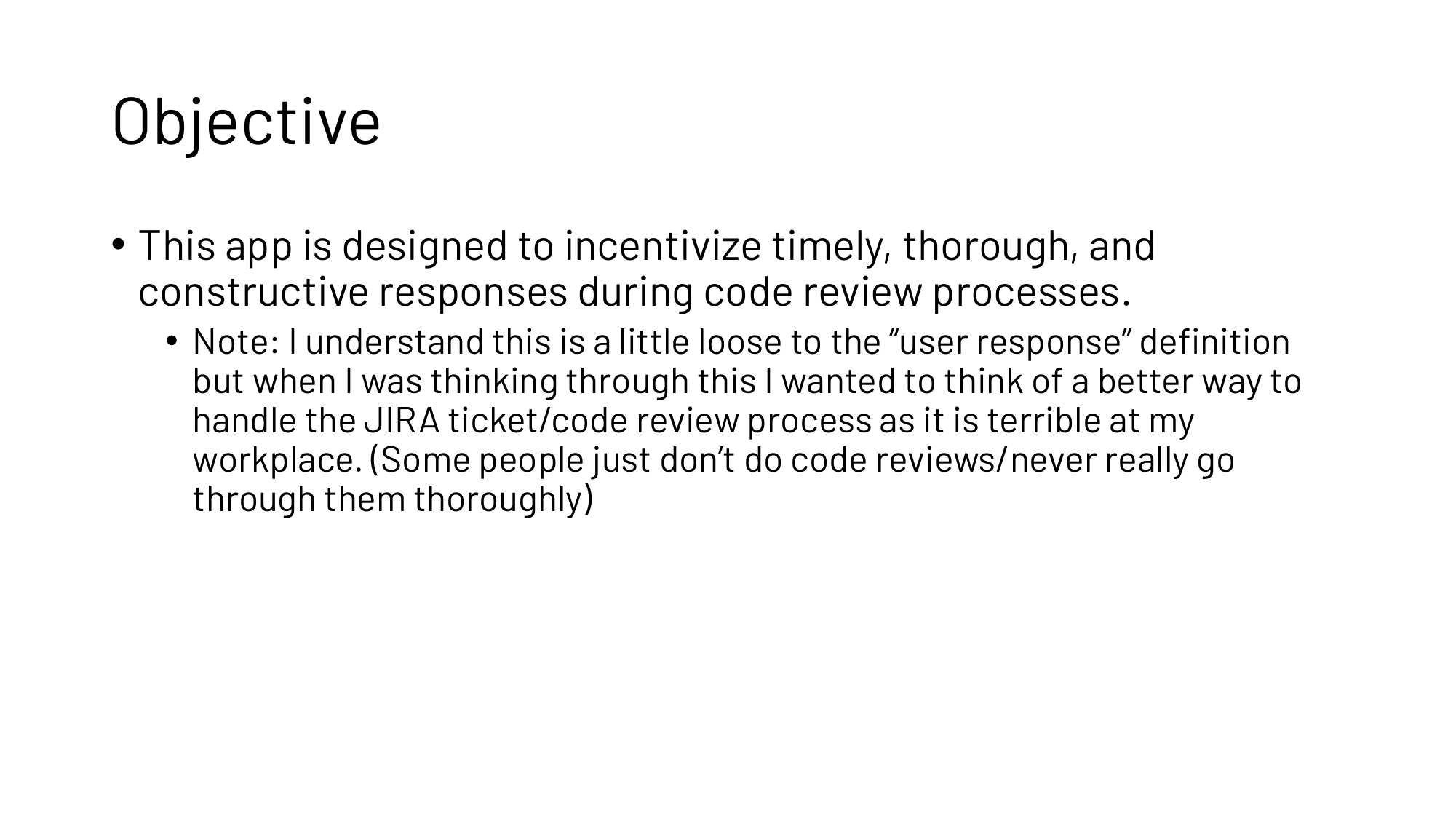

# Objective
This app is designed to incentivize timely, thorough, and constructive responses during code review processes.
Note: I understand this is a little loose to the “user response” definition but when I was thinking through this I wanted to think of a better way to handle the JIRA ticket/code review process as it is terrible at my workplace. (Some people just don’t do code reviews/never really go through them thoroughly)